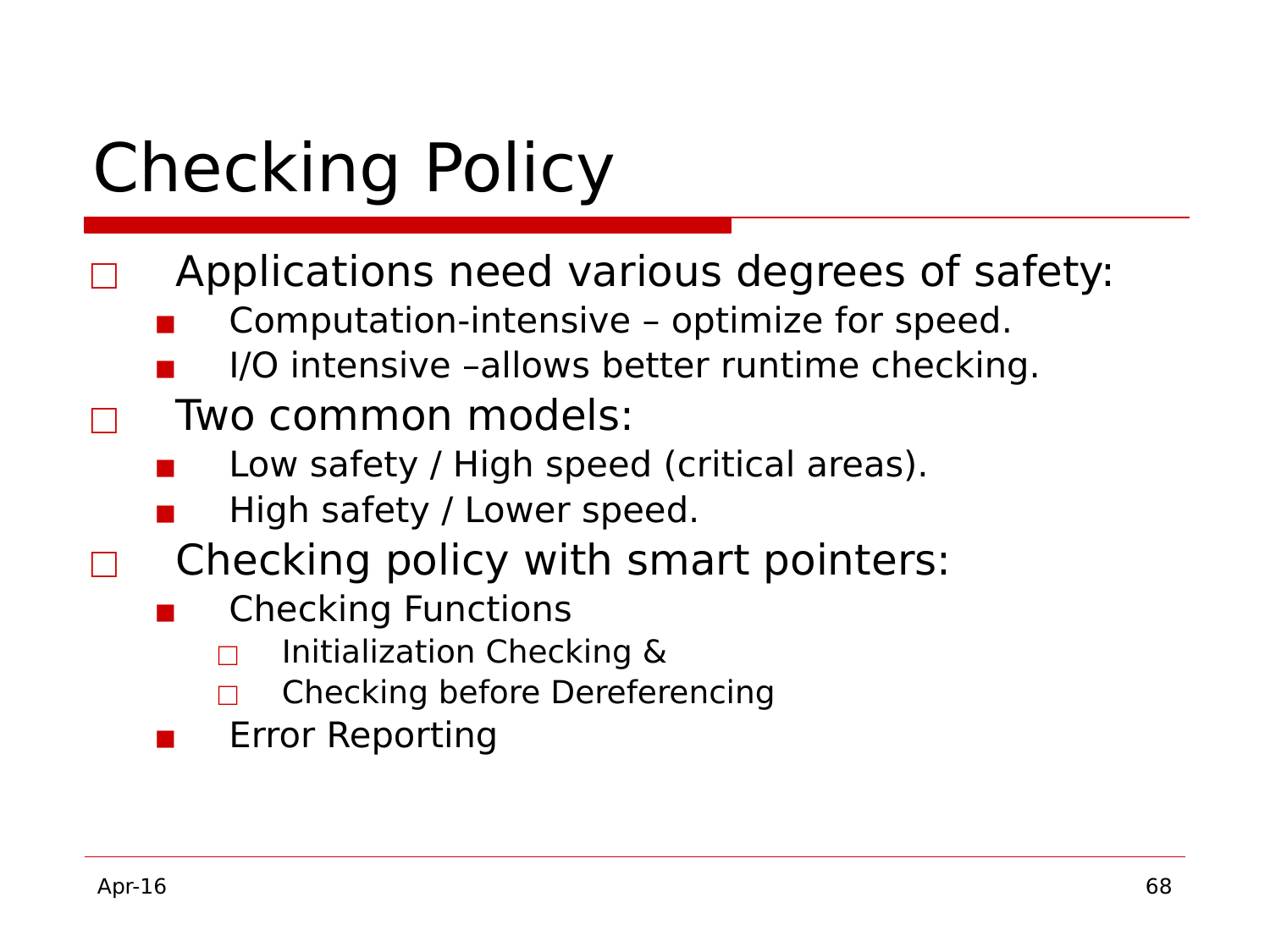

# Checking Policy
Applications need various degrees of safety:
Computation-intensive – optimize for speed.
I/O intensive –allows better runtime checking.
Two common models:
Low safety / High speed (critical areas).
High safety / Lower speed.
Checking policy with smart pointers:
Checking Functions
Initialization Checking &
Checking before Dereferencing
Error Reporting
Apr-16
68